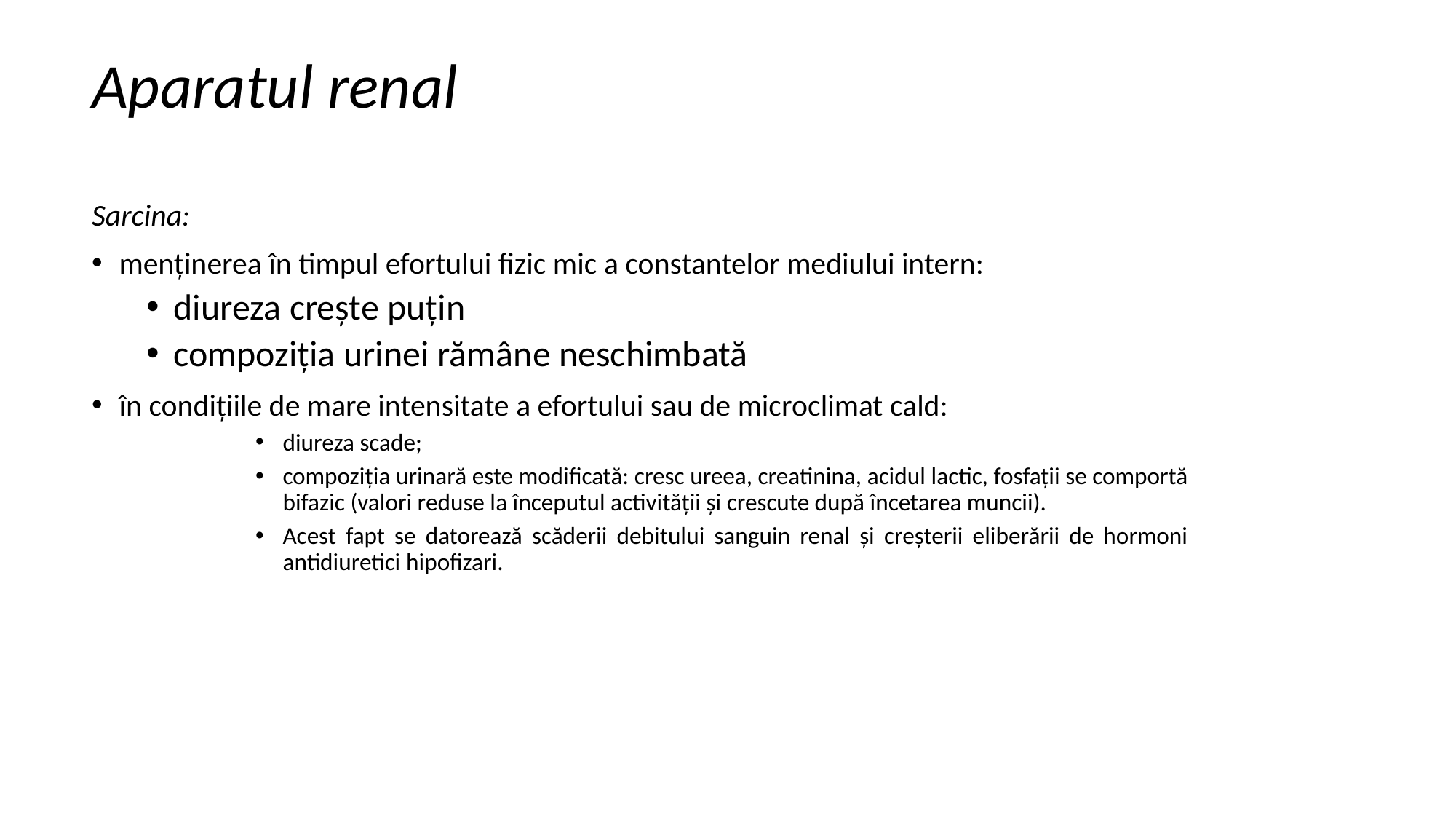

# Aparatul renal
Sarcina:
menţinerea în timpul efortului fizic mic a constantelor mediului intern:
diureza creşte puţin
compoziţia urinei rămâne neschimbată
în condiţiile de mare intensitate a efortului sau de microclimat cald:
diureza scade;
compoziţia urinară este modificată: cresc ureea, creatinina, acidul lactic, fosfaţii se comportă bifazic (valori reduse la începutul activităţii şi crescute după încetarea muncii).
Acest fapt se datorează scăderii debitului sanguin renal şi creşterii eliberării de hormoni antidiuretici hipofizari.